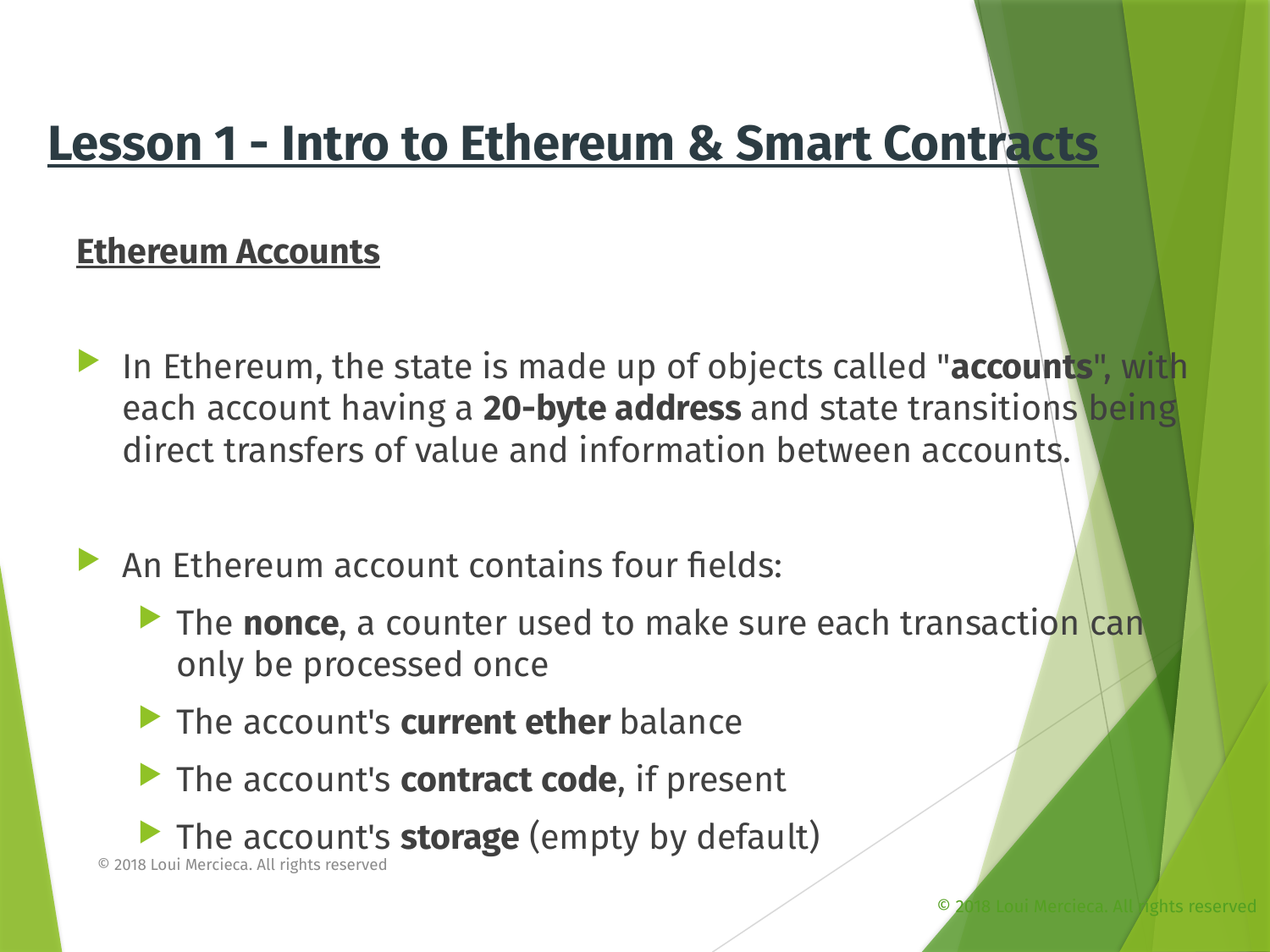

Lesson 1 - Intro to Ethereum & Smart Contracts
Ethereum Accounts

In Ethereum, the state is made up of objects called "accounts", with each account having a 20-byte address and state transitions being direct transfers of value and information between accounts.

An Ethereum account contains four fields:
The nonce, a counter used to make sure each transaction can only be processed once
The account's current ether balance
The account's contract code, if present
The account's storage (empty by default)

© 2018 Loui Mercieca. All rights reserved
© 2018 Loui Mercieca. All rights reserved